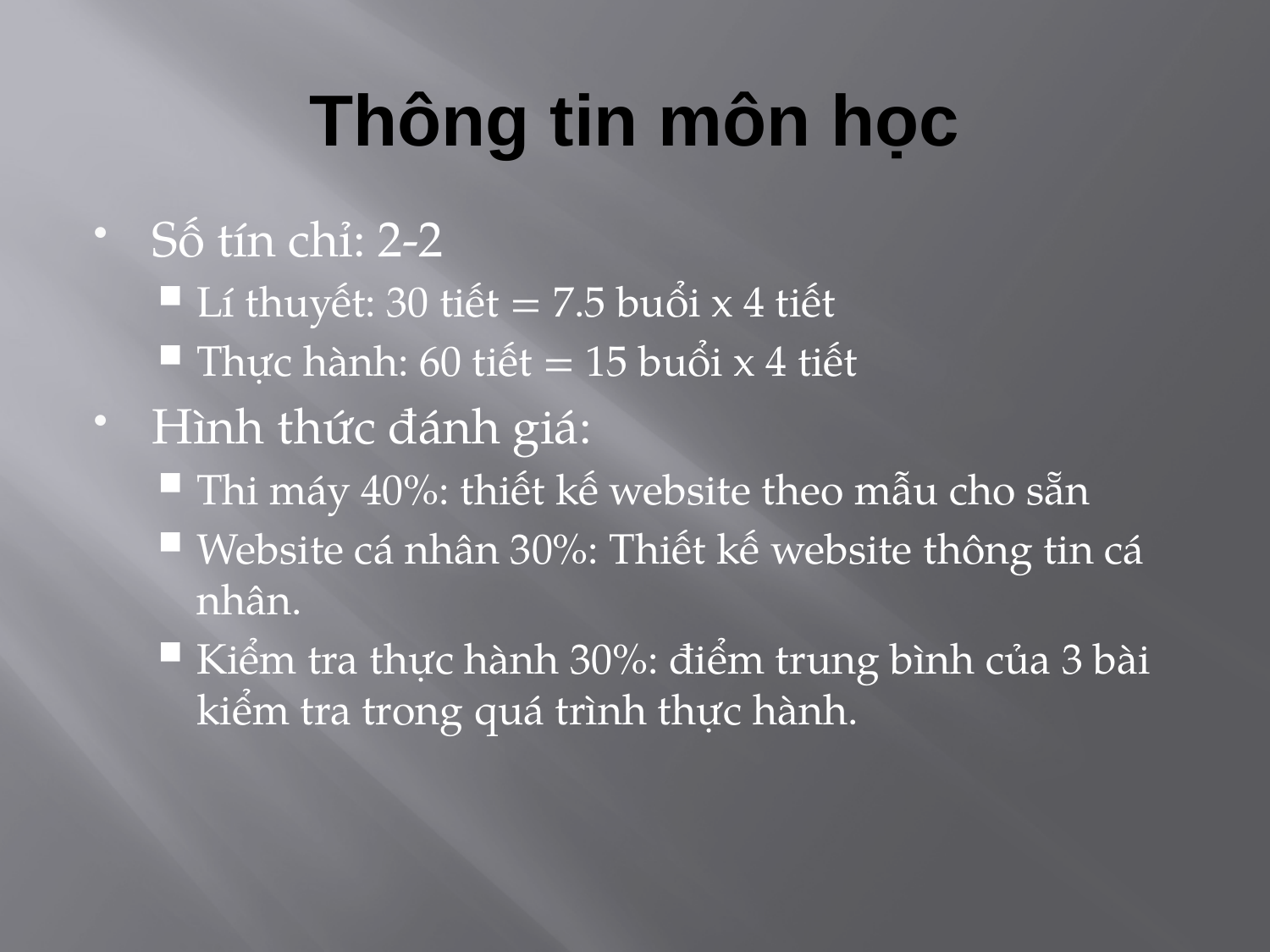

# Thông tin môn học
Số tín chỉ: 2-2
Lí thuyết: 30 tiết = 7.5 buổi x 4 tiết
Thực hành: 60 tiết = 15 buổi x 4 tiết
Hình thức đánh giá:
Thi máy 40%: thiết kế website theo mẫu cho sẵn
Website cá nhân 30%: Thiết kế website thông tin cá nhân.
Kiểm tra thực hành 30%: điểm trung bình của 3 bài kiểm tra trong quá trình thực hành.